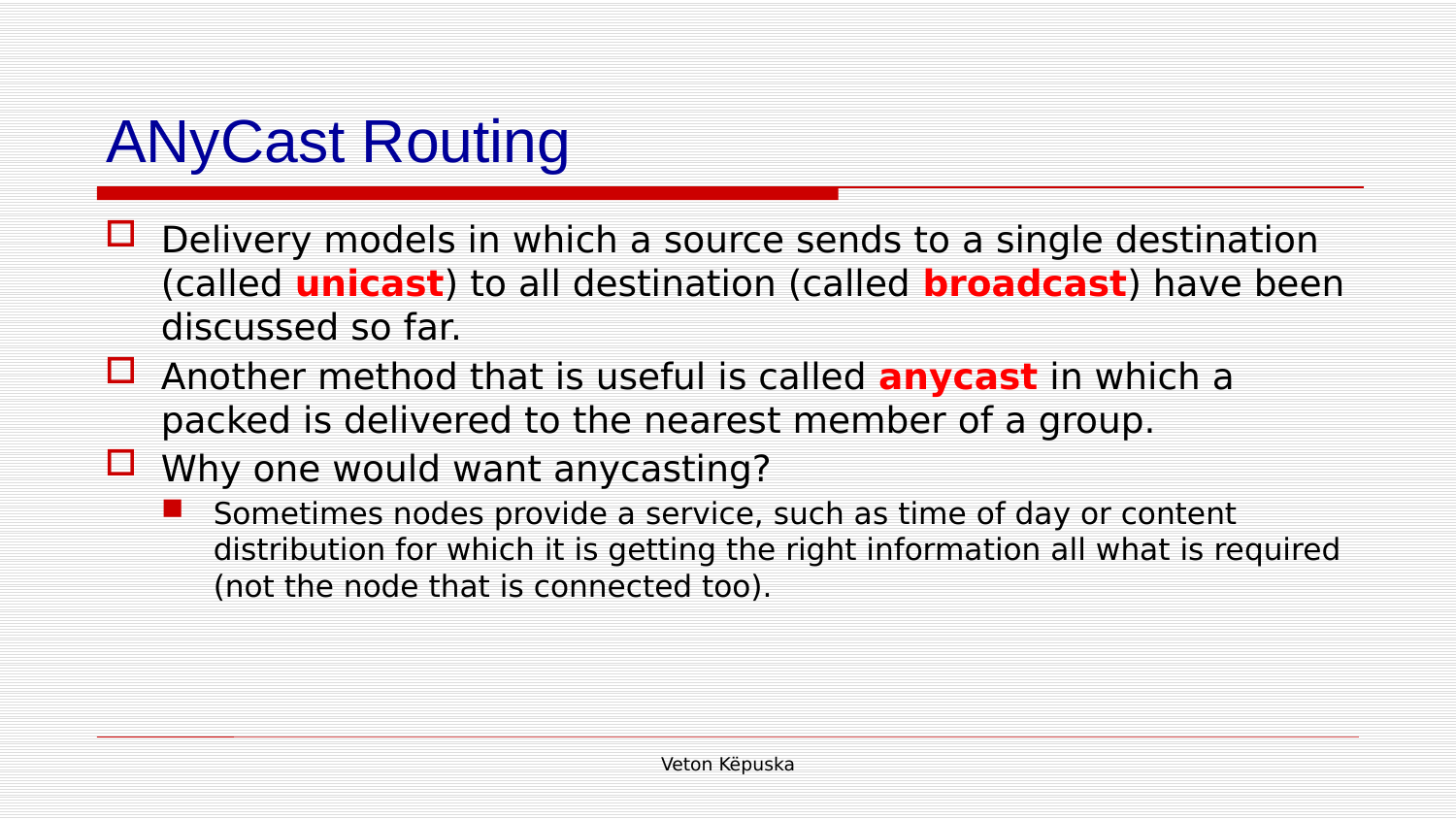

# ANyCast Routing
Delivery models in which a source sends to a single destination (called unicast) to all destination (called broadcast) have been discussed so far.
Another method that is useful is called anycast in which a packed is delivered to the nearest member of a group.
Why one would want anycasting?
Sometimes nodes provide a service, such as time of day or content distribution for which it is getting the right information all what is required (not the node that is connected too).

Veton Këpuska
53